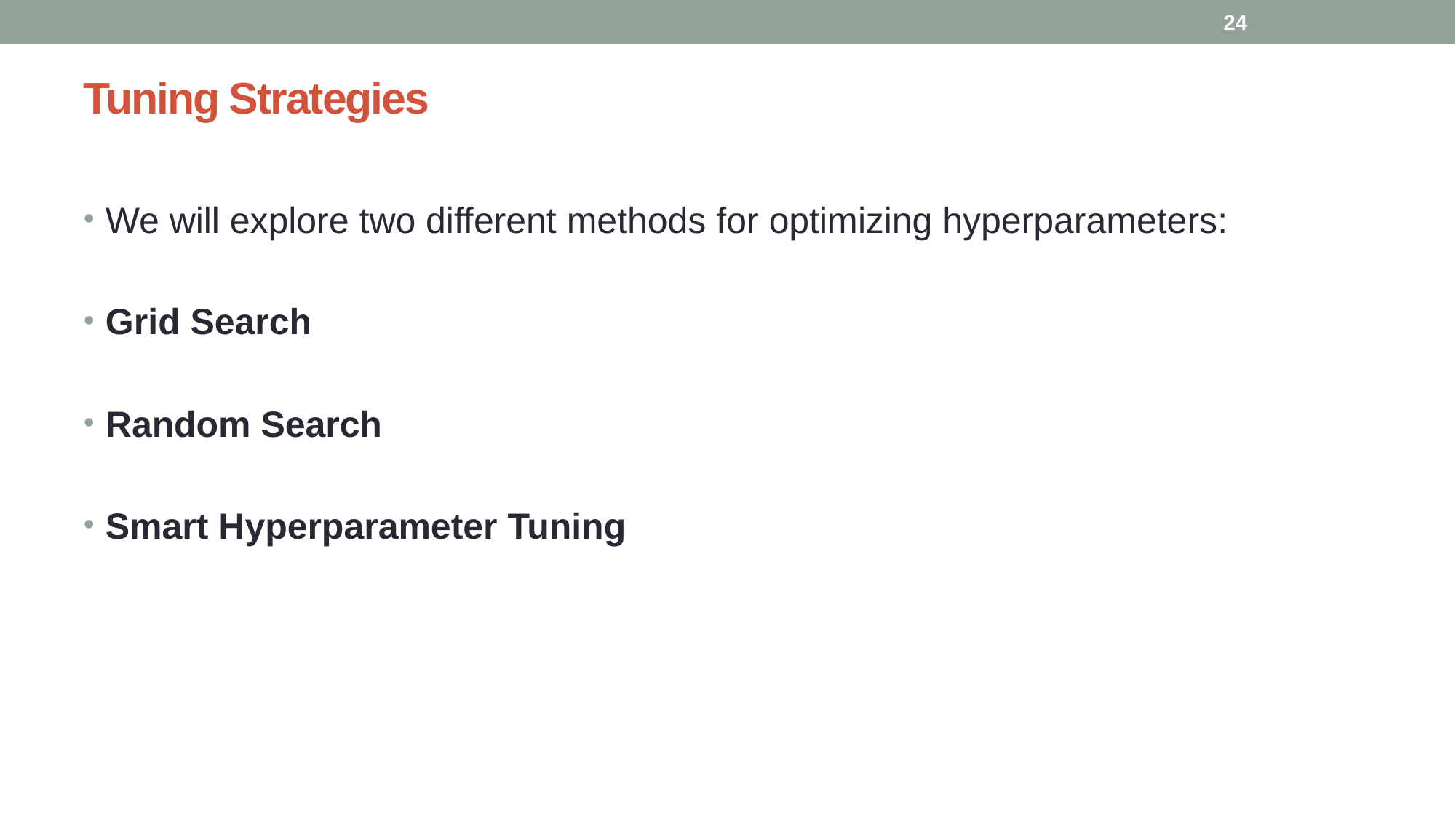

24
# Tuning Strategies
We will explore two different methods for optimizing hyperparameters:

Grid Search

Random Search

Smart Hyperparameter Tuning